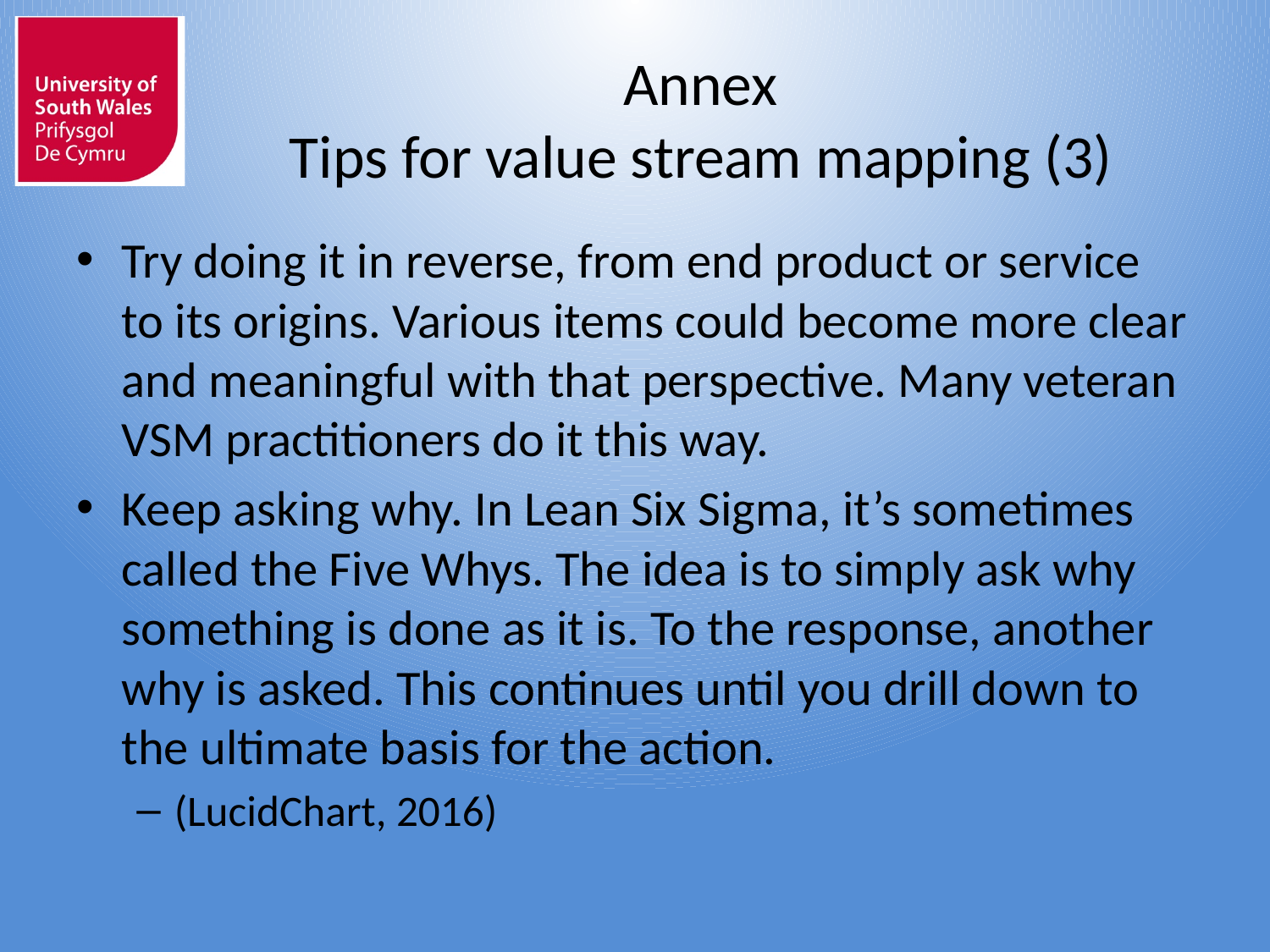

# Annex Tips for value stream mapping (3)
Try doing it in reverse, from end product or service to its origins. Various items could become more clear and meaningful with that perspective. Many veteran VSM practitioners do it this way.
Keep asking why. In Lean Six Sigma, it’s sometimes called the Five Whys. The idea is to simply ask why something is done as it is. To the response, another why is asked. This continues until you drill down to the ultimate basis for the action.
(LucidChart, 2016)